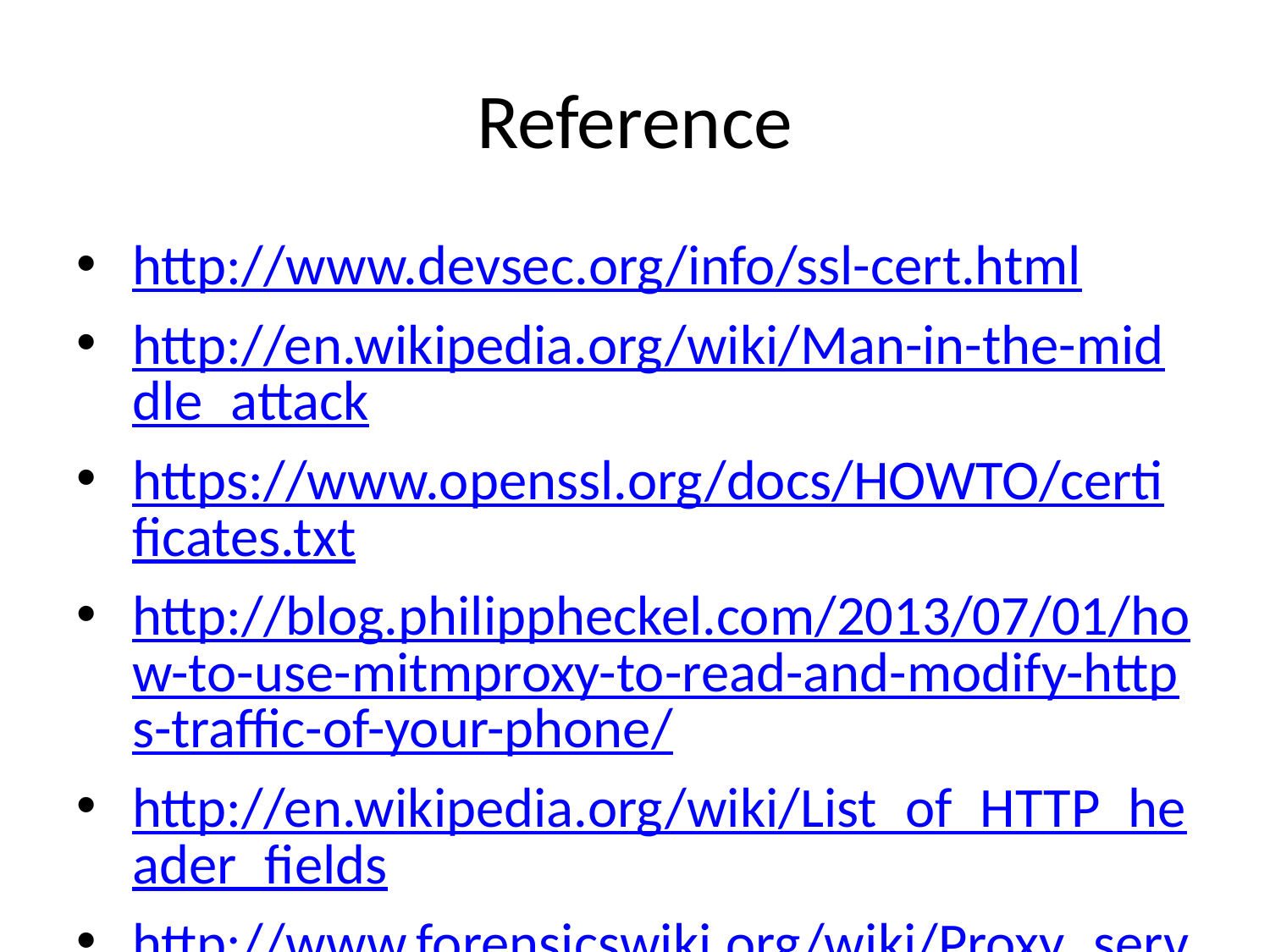

# Reference
http://www.devsec.org/info/ssl-cert.html
http://en.wikipedia.org/wiki/Man-in-the-middle_attack
https://www.openssl.org/docs/HOWTO/certificates.txt
http://blog.philippheckel.com/2013/07/01/how-to-use-mitmproxy-to-read-and-modify-https-traffic-of-your-phone/
http://en.wikipedia.org/wiki/List_of_HTTP_header_fields
http://www.forensicswiki.org/wiki/Proxy_server